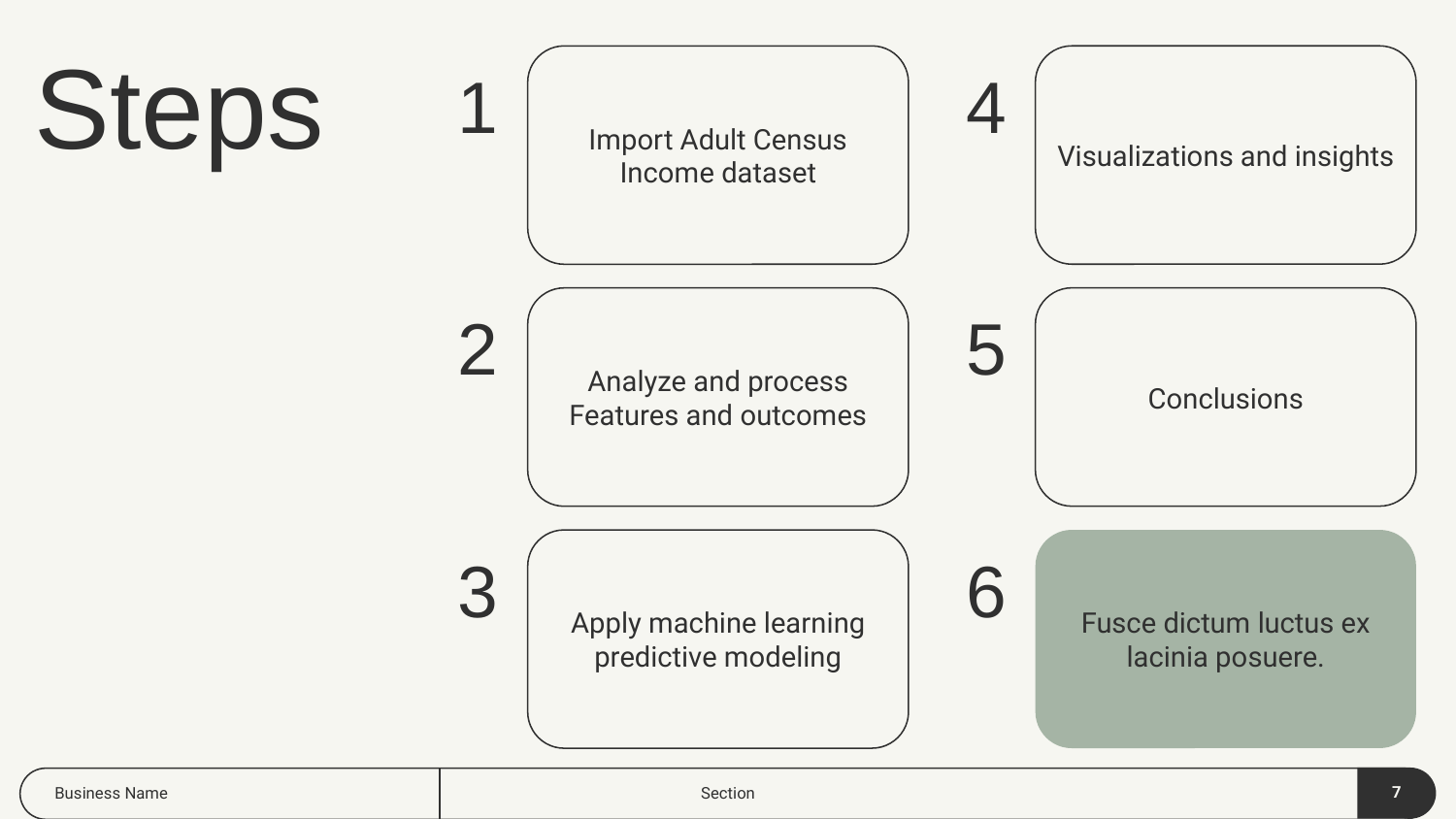

# Steps
Visualizations and insights

Import Adult Census Income dataset

Conclusions
Analyze and process Features and outcomes
Fusce dictum luctus ex lacinia posuere.
Apply machine learning predictive modeling
7
Business Name
Section